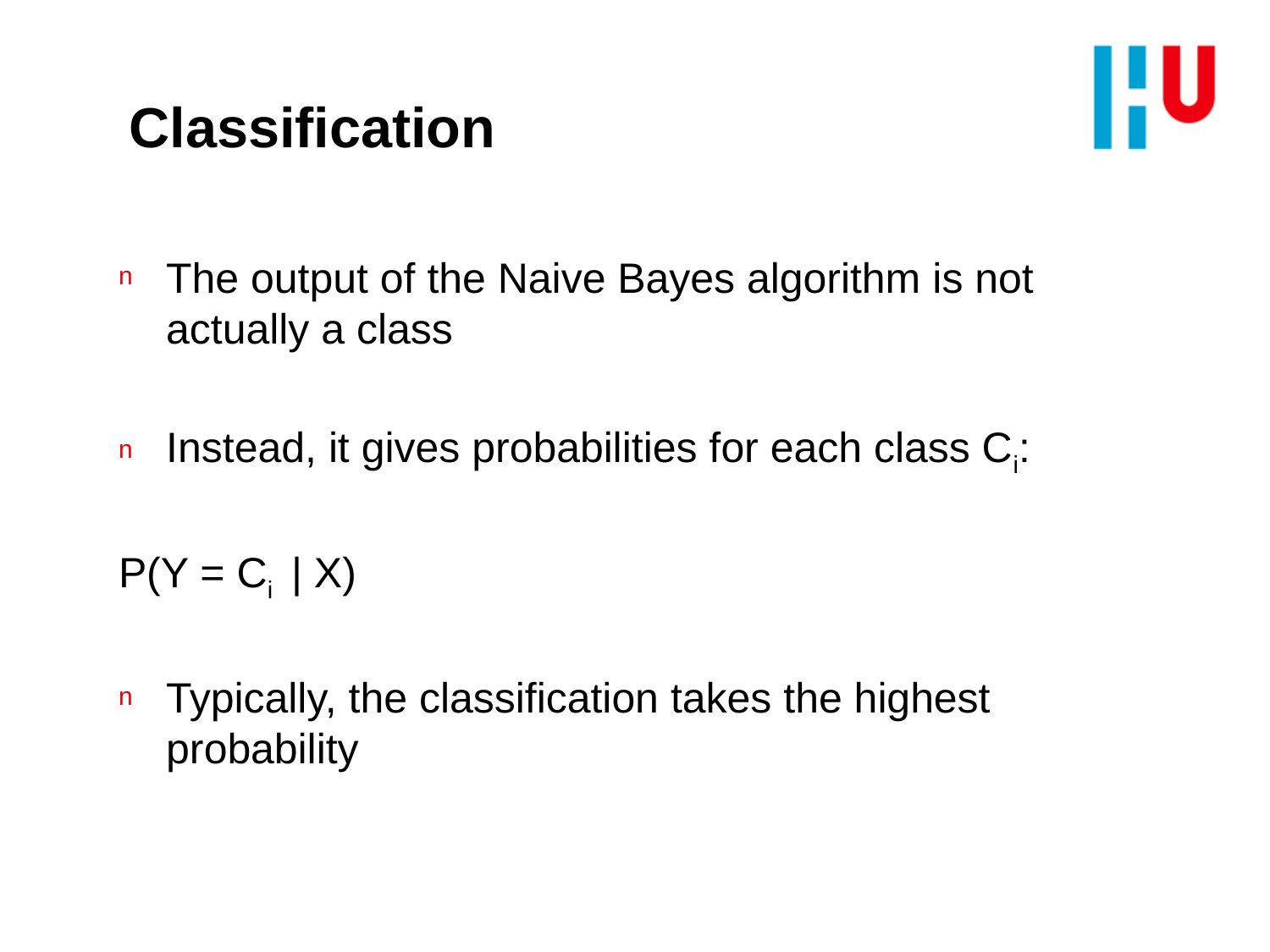

# Classification
The output of the Naive Bayes algorithm is not actually a class

Instead, it gives probabilities for each class Ci:

P(Y = Ci  | X)

Typically, the classification takes the highest probability